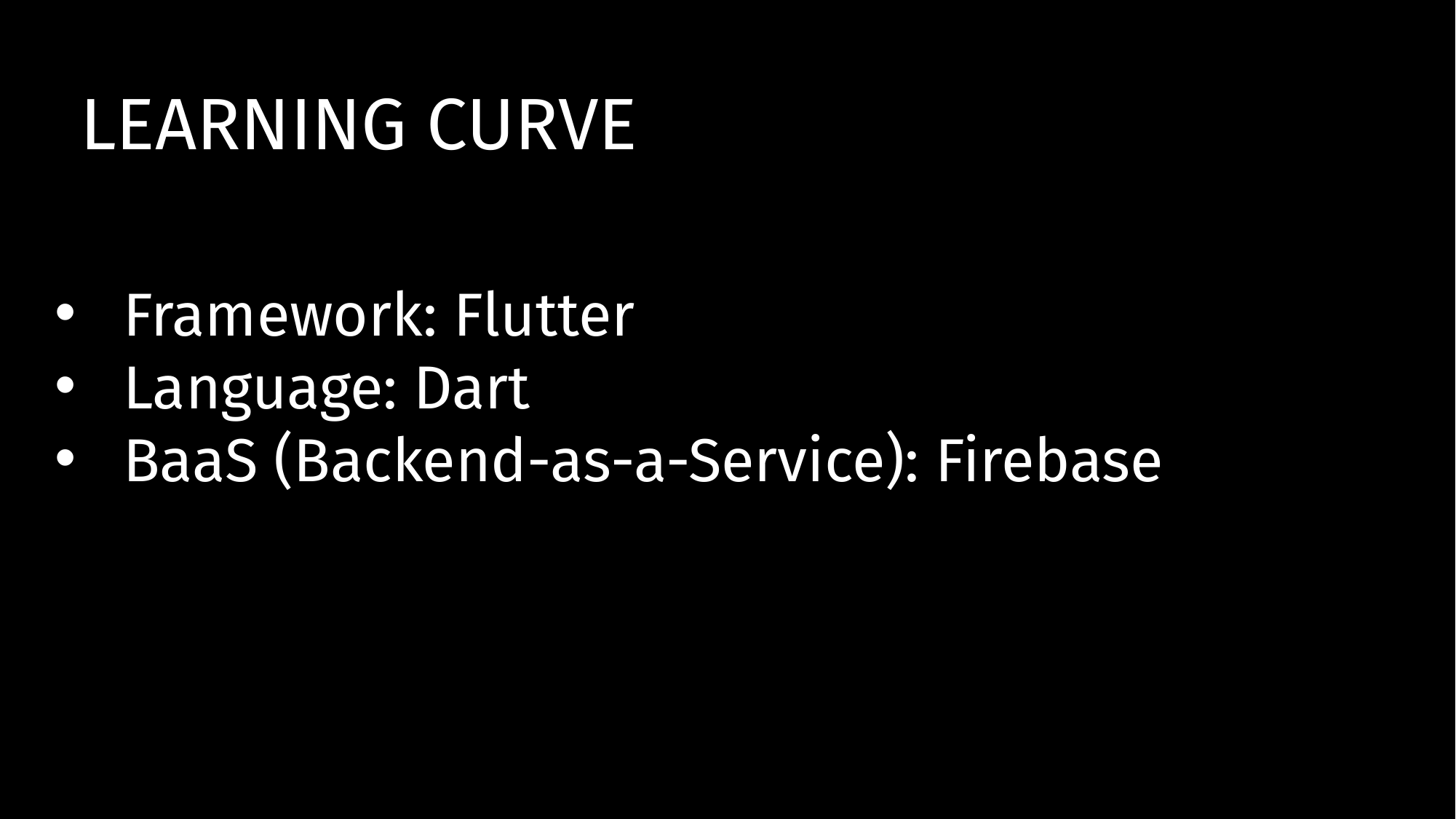

LEARNING CURVE
Framework: Flutter
Language: Dart
BaaS (Backend-as-a-Service): Firebase